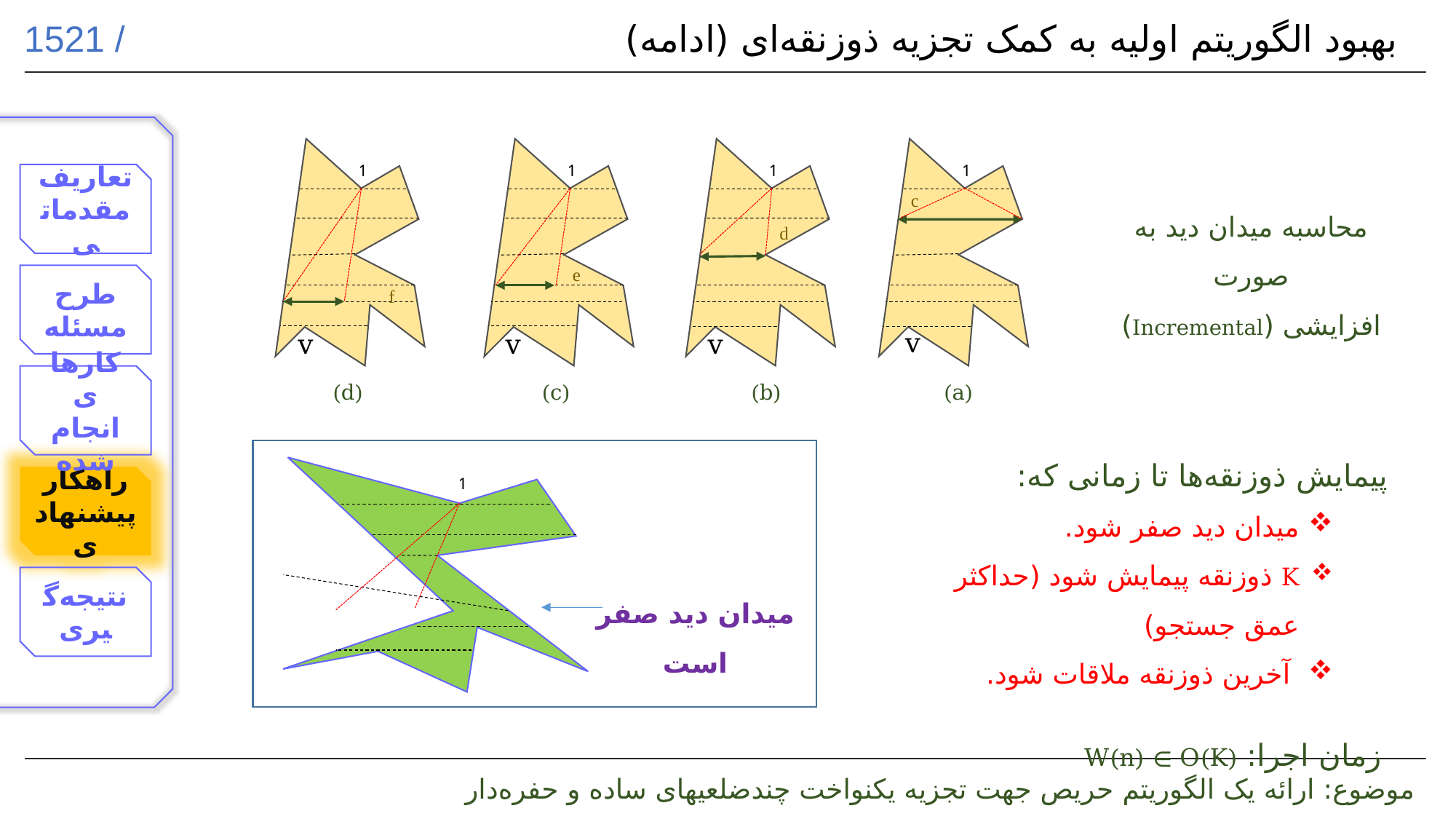

بهبود الگوریتم اولیه به کمک تجزیه ذوزنقه‌ای (ادامه)

1
1
1
1
c
d
e
f
(a)
(b)
(c)
(d)
محاسبه میدان دید به صورت
افزایشی (Incremental)
v
v
v
v
پیمایش ذوزنقه‌ها تا زمانی که:
میدان دید صفر شود.
K ذوزنقه پیمایش شود (حداکثر عمق جستجو)
 آخرین ذوزنقه ملاقات شود.

زمان اجرا: W(n) ∈ O(K)

1
میدان دید صفر است